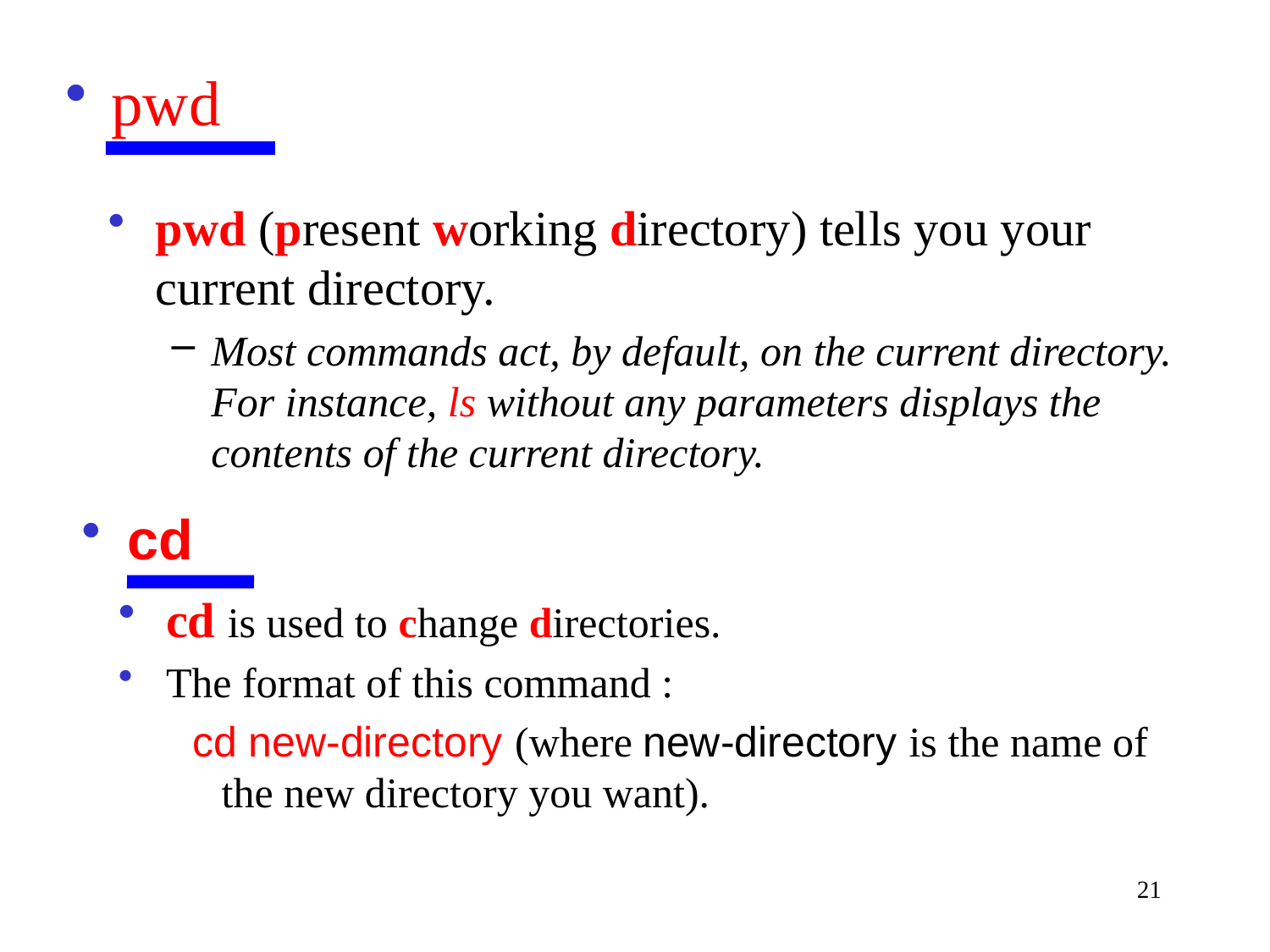

pwd

pwd (present working directory) tells you your current directory.
Most commands act, by default, on the current directory.  For instance, ls without any parameters displays the contents of the current directory.
 cd
cd is used to change directories.
The format of this command :
 cd new-directory (where new-directory is the name of the new directory you want).

21